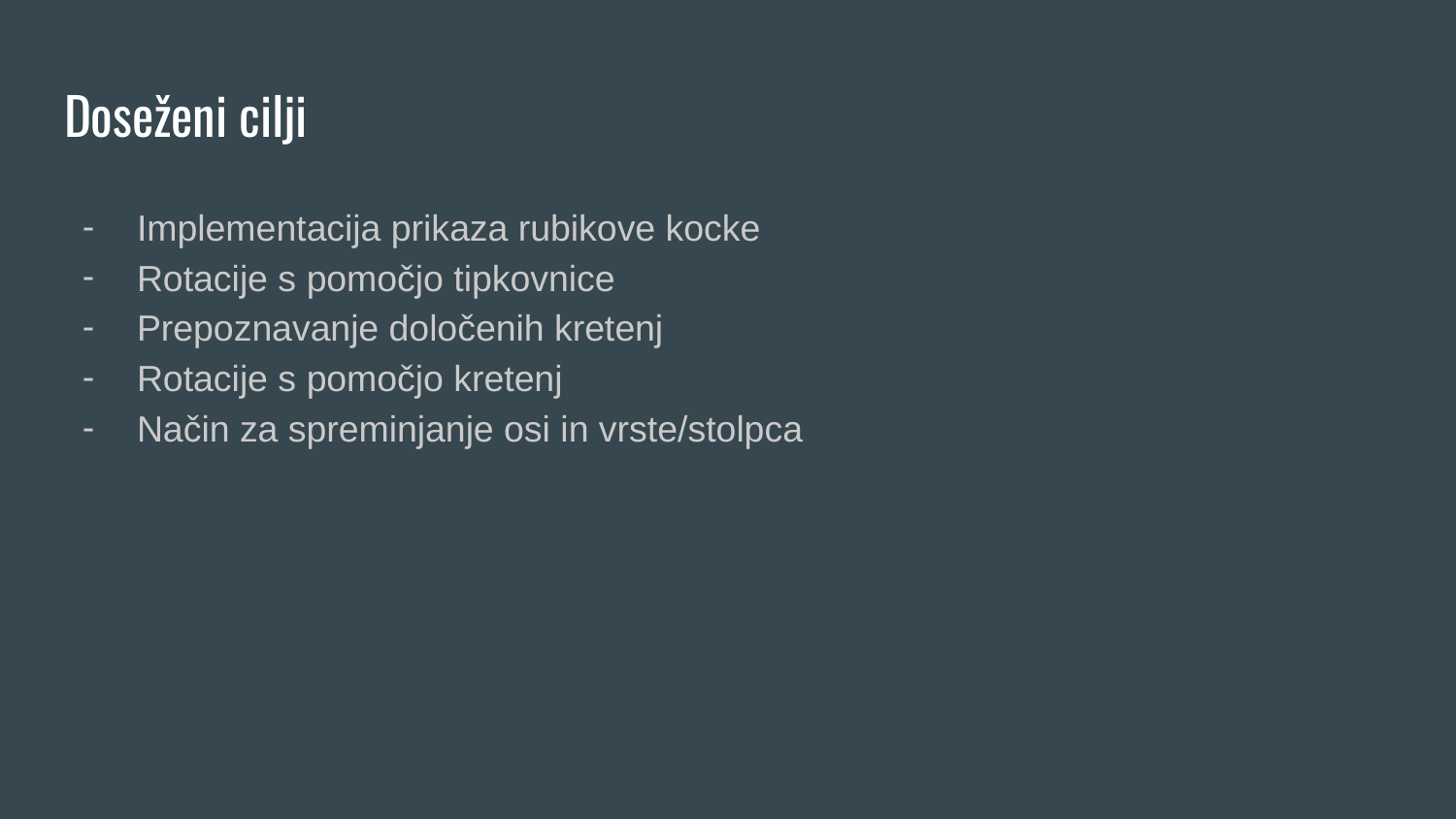

# Doseženi cilji
Implementacija prikaza rubikove kocke
Rotacije s pomočjo tipkovnice
Prepoznavanje določenih kretenj
Rotacije s pomočjo kretenj
Način za spreminjanje osi in vrste/stolpca